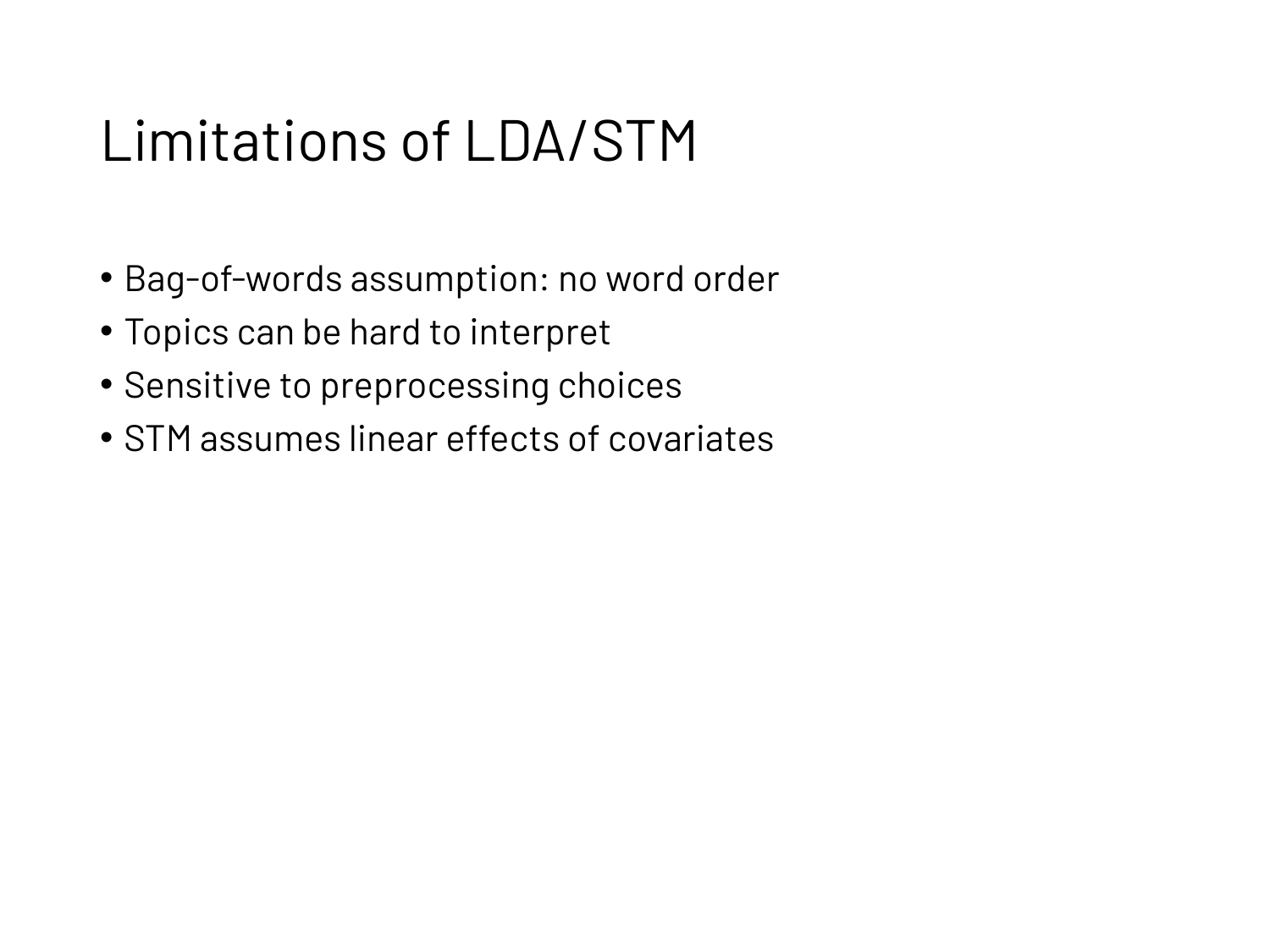

# Limitations of LDA/STM
Bag-of-words assumption: no word order
Topics can be hard to interpret
Sensitive to preprocessing choices
STM assumes linear effects of covariates